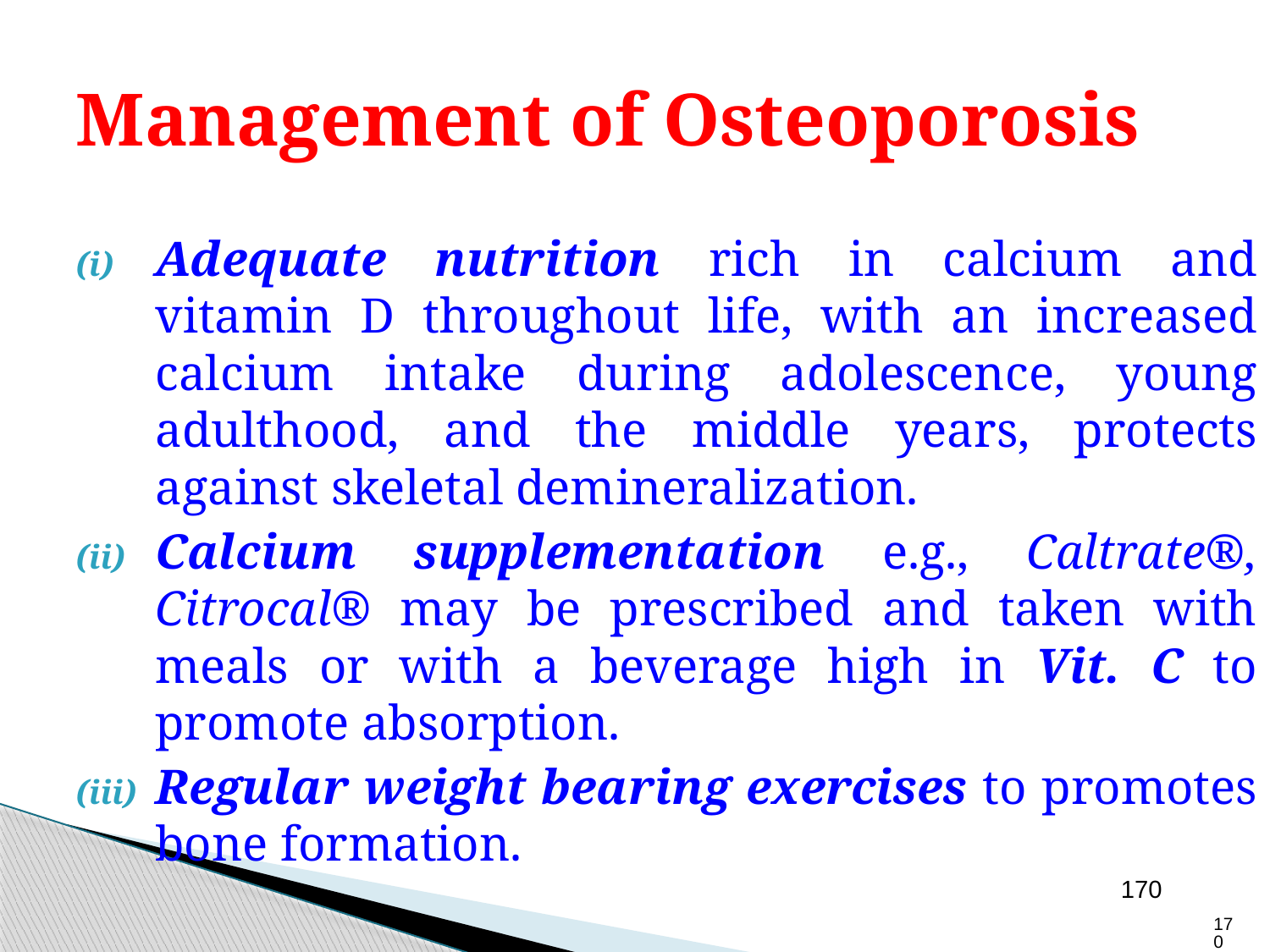

# Management of Osteoporosis
Adequate nutrition rich in calcium and vitamin D throughout life, with an increased calcium intake during adolescence, young adulthood, and the middle years, protects against skeletal demineralization.
Calcium supplementation e.g., Caltrate®, Citrocal® may be prescribed and taken with meals or with a beverage high in Vit. C to promote absorption.
Regular weight bearing exercises to promotes bone formation.
170
170